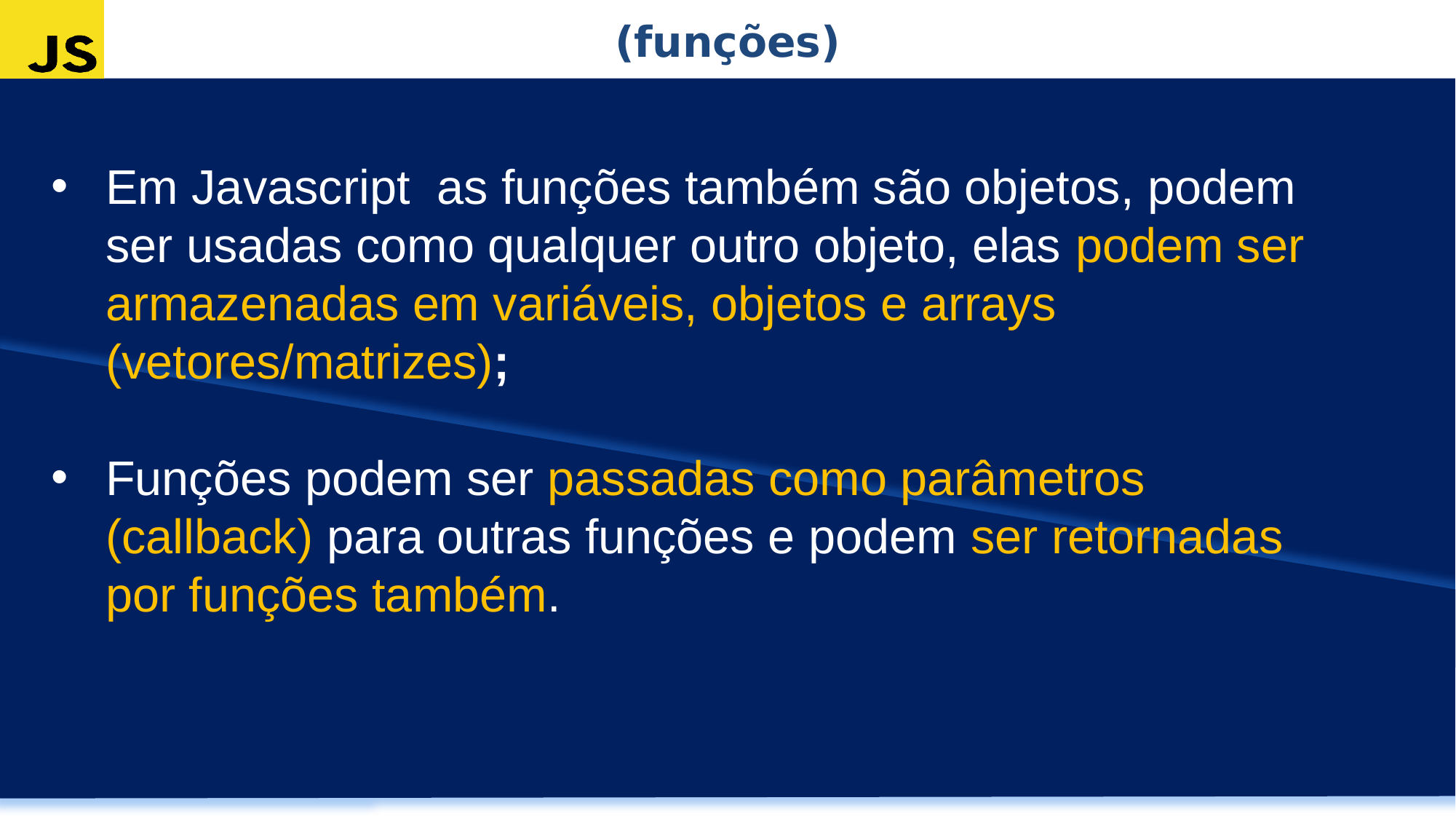

(funções)
Em Javascript  as funções também são objetos, podem ser usadas como qualquer outro objeto, elas podem ser armazenadas em variáveis, objetos e arrays (vetores/matrizes);

Funções podem ser passadas como parâmetros (callback) para outras funções e podem ser retornadas por funções também.